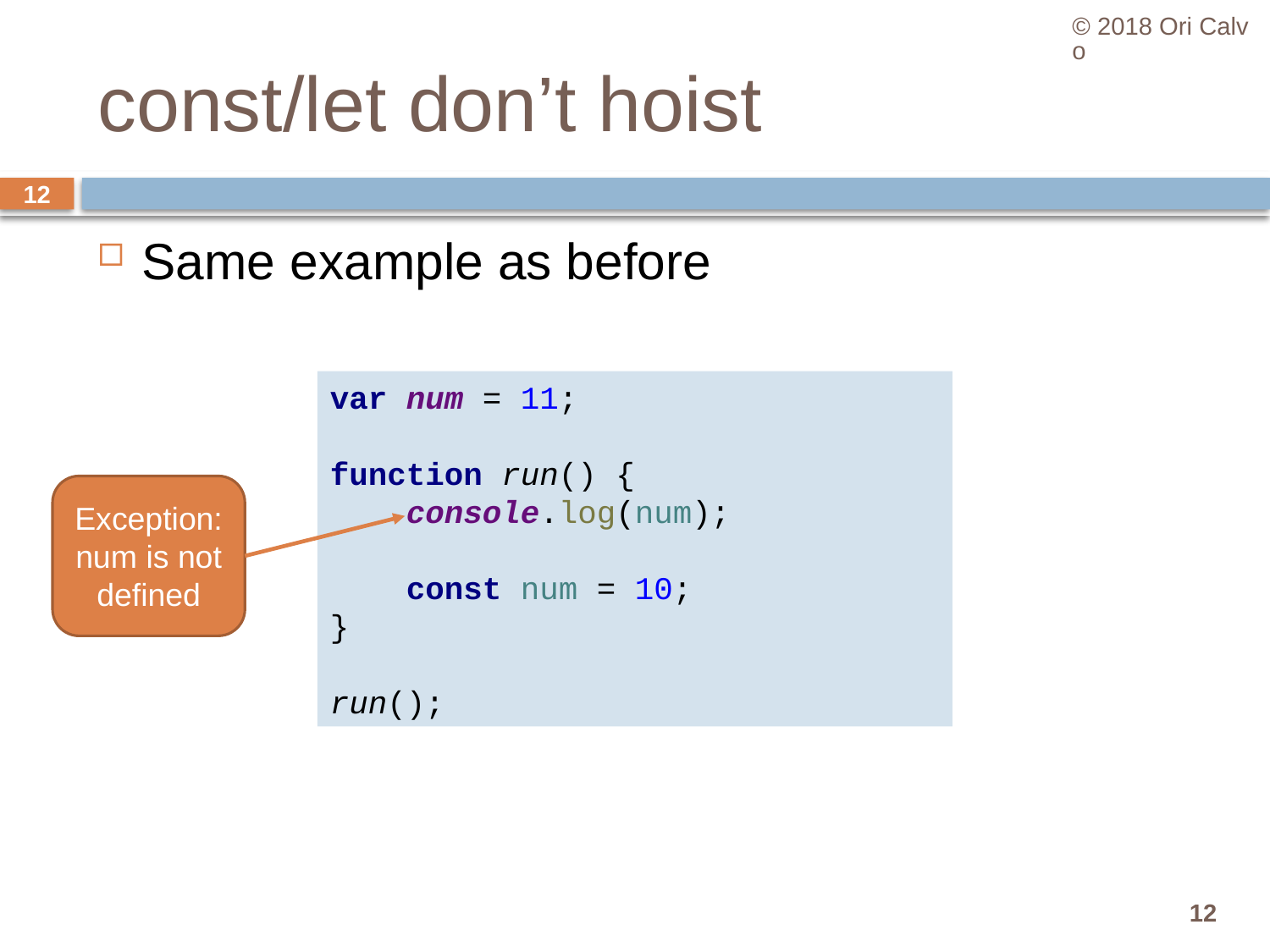

© 2018 Ori Calvo
# const/let don’t hoist
12
Same example as before
var num = 11;
function run() {
    console.log(num);
    const num = 10;
}
run();
Exception: num is not defined